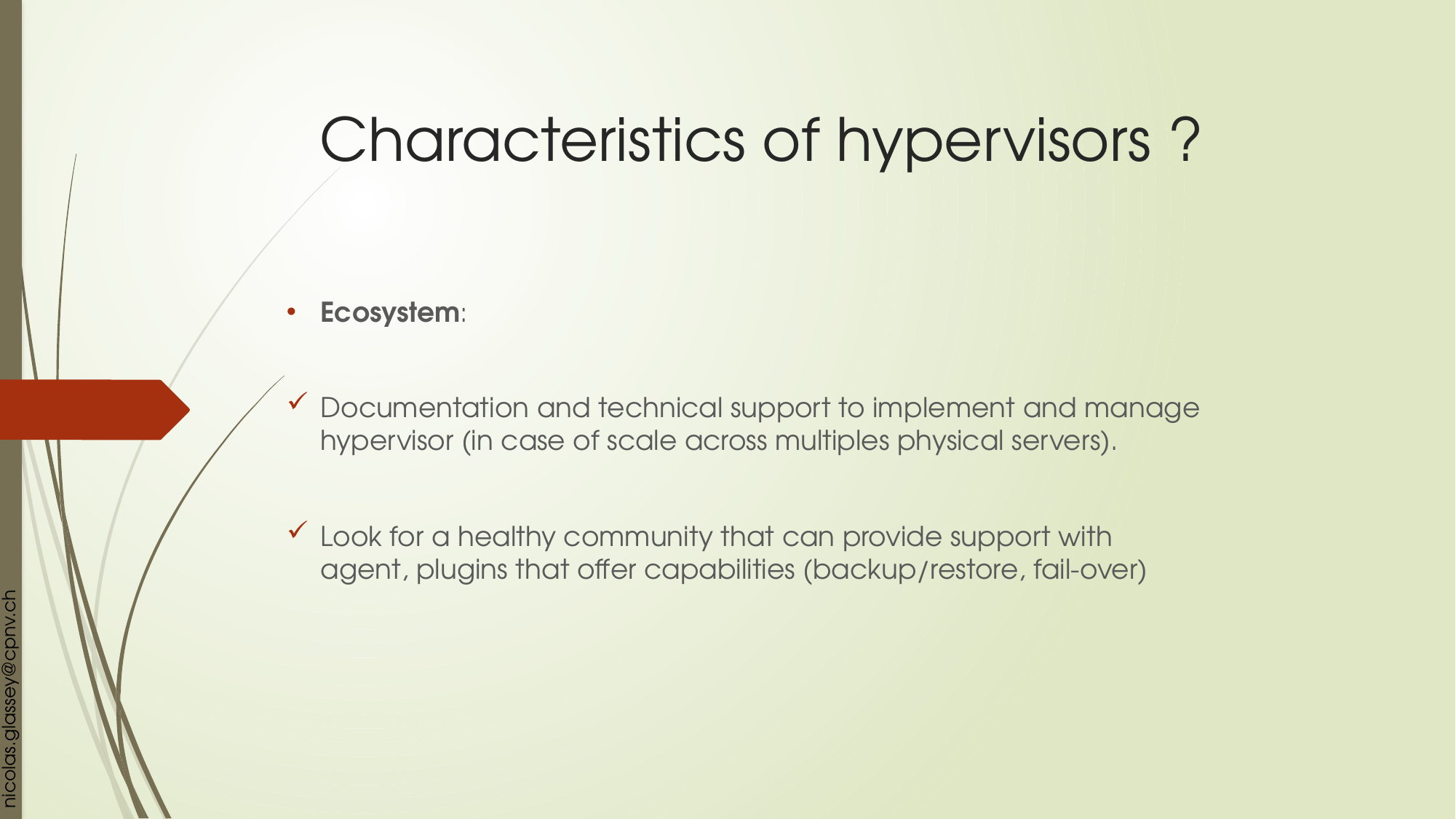

# Characteristics of hypervisors ?
Ecosystem:

Documentation and technical support to implement and manage hypervisor (in case of scale across multiples physical servers).

Look for a healthy community that can provide support with agent, plugins that offer capabilities (backup/restore, fail-over)
nicolas.glassey@cpnv.ch